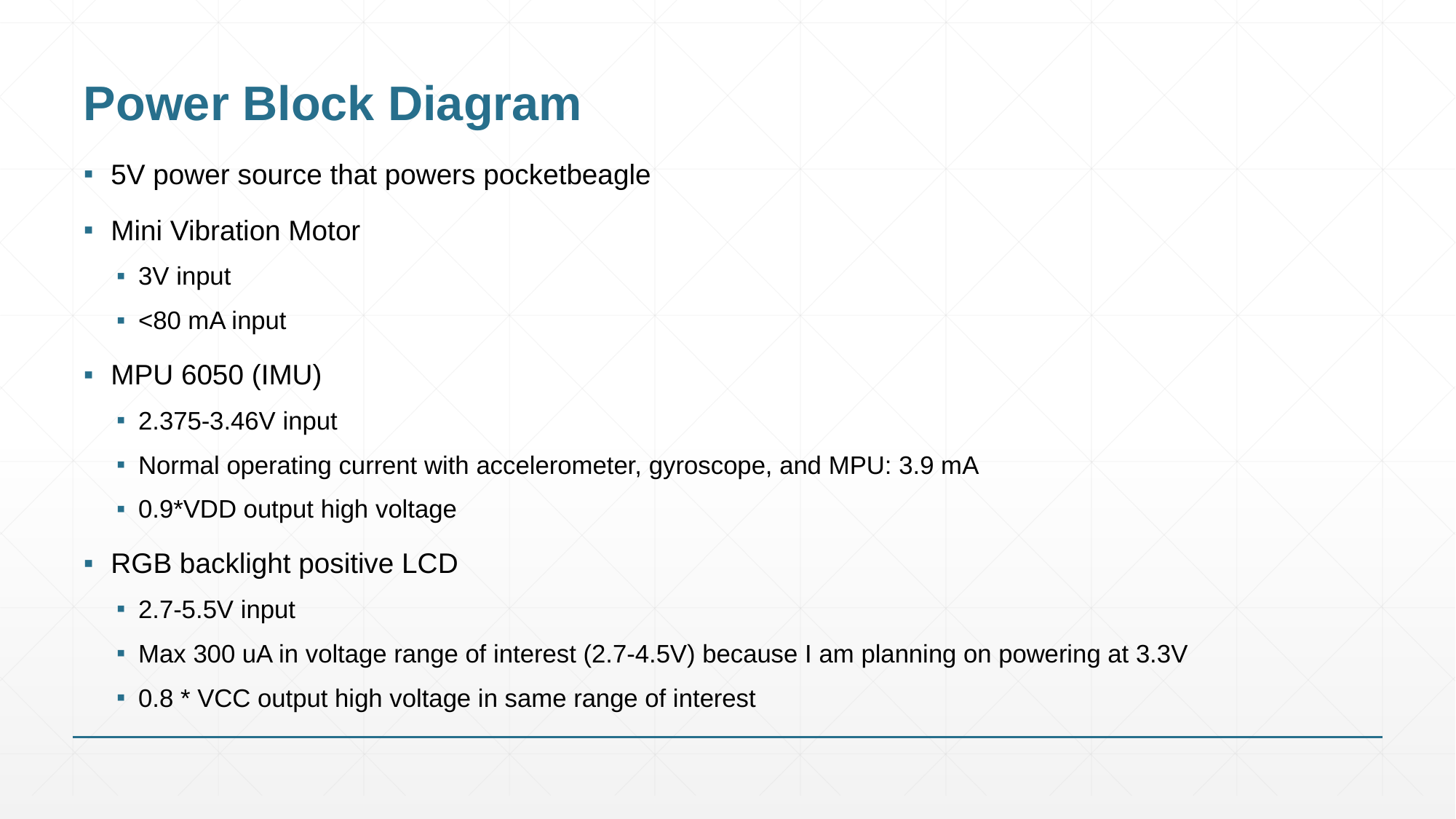

# Power Block Diagram
5V power source that powers pocketbeagle
Mini Vibration Motor
3V input
<80 mA input
MPU 6050 (IMU)
2.375-3.46V input
Normal operating current with accelerometer, gyroscope, and MPU: 3.9 mA
0.9*VDD output high voltage
RGB backlight positive LCD
2.7-5.5V input
Max 300 uA in voltage range of interest (2.7-4.5V) because I am planning on powering at 3.3V
0.8 * VCC output high voltage in same range of interest